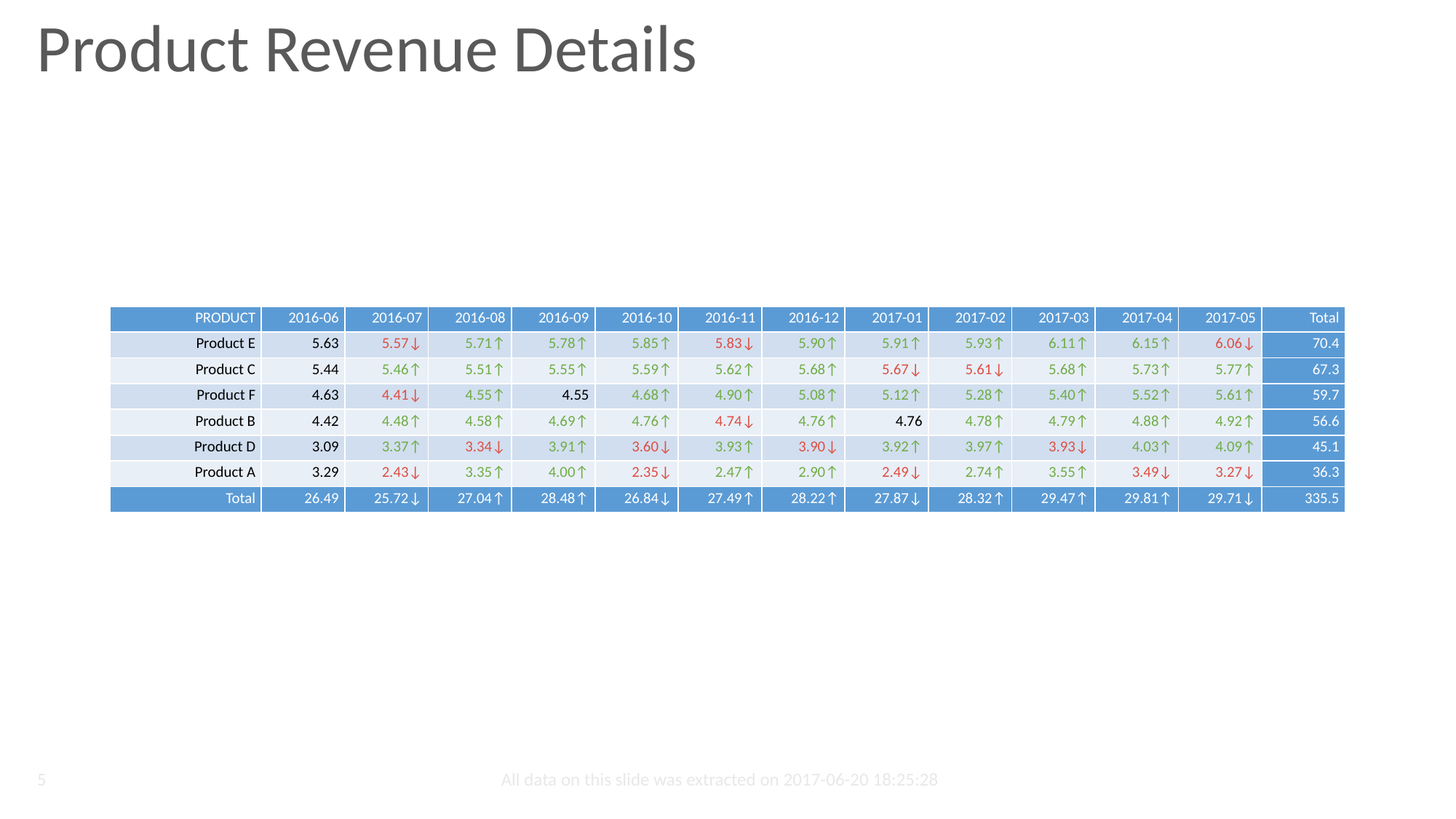

# Product Revenue Details
| PRODUCT | 2016-06 | 2016-07 | 2016-08 | 2016-09 | 2016-10 | 2016-11 | 2016-12 | 2017-01 | 2017-02 | 2017-03 | 2017-04 | 2017-05 | Total |
| --- | --- | --- | --- | --- | --- | --- | --- | --- | --- | --- | --- | --- | --- |
| Product E | 5.63 | 5.57↓ | 5.71↑ | 5.78↑ | 5.85↑ | 5.83↓ | 5.90↑ | 5.91↑ | 5.93↑ | 6.11↑ | 6.15↑ | 6.06↓ | 70.4 |
| Product C | 5.44 | 5.46↑ | 5.51↑ | 5.55↑ | 5.59↑ | 5.62↑ | 5.68↑ | 5.67↓ | 5.61↓ | 5.68↑ | 5.73↑ | 5.77↑ | 67.3 |
| Product F | 4.63 | 4.41↓ | 4.55↑ | 4.55 | 4.68↑ | 4.90↑ | 5.08↑ | 5.12↑ | 5.28↑ | 5.40↑ | 5.52↑ | 5.61↑ | 59.7 |
| Product B | 4.42 | 4.48↑ | 4.58↑ | 4.69↑ | 4.76↑ | 4.74↓ | 4.76↑ | 4.76 | 4.78↑ | 4.79↑ | 4.88↑ | 4.92↑ | 56.6 |
| Product D | 3.09 | 3.37↑ | 3.34↓ | 3.91↑ | 3.60↓ | 3.93↑ | 3.90↓ | 3.92↑ | 3.97↑ | 3.93↓ | 4.03↑ | 4.09↑ | 45.1 |
| Product A | 3.29 | 2.43↓ | 3.35↑ | 4.00↑ | 2.35↓ | 2.47↑ | 2.90↑ | 2.49↓ | 2.74↑ | 3.55↑ | 3.49↓ | 3.27↓ | 36.3 |
| Total | 26.49 | 25.72↓ | 27.04↑ | 28.48↑ | 26.84↓ | 27.49↑ | 28.22↑ | 27.87↓ | 28.32↑ | 29.47↑ | 29.81↑ | 29.71↓ | 335.5 |
5
All data on this slide was extracted on 2017-06-20 18:25:28